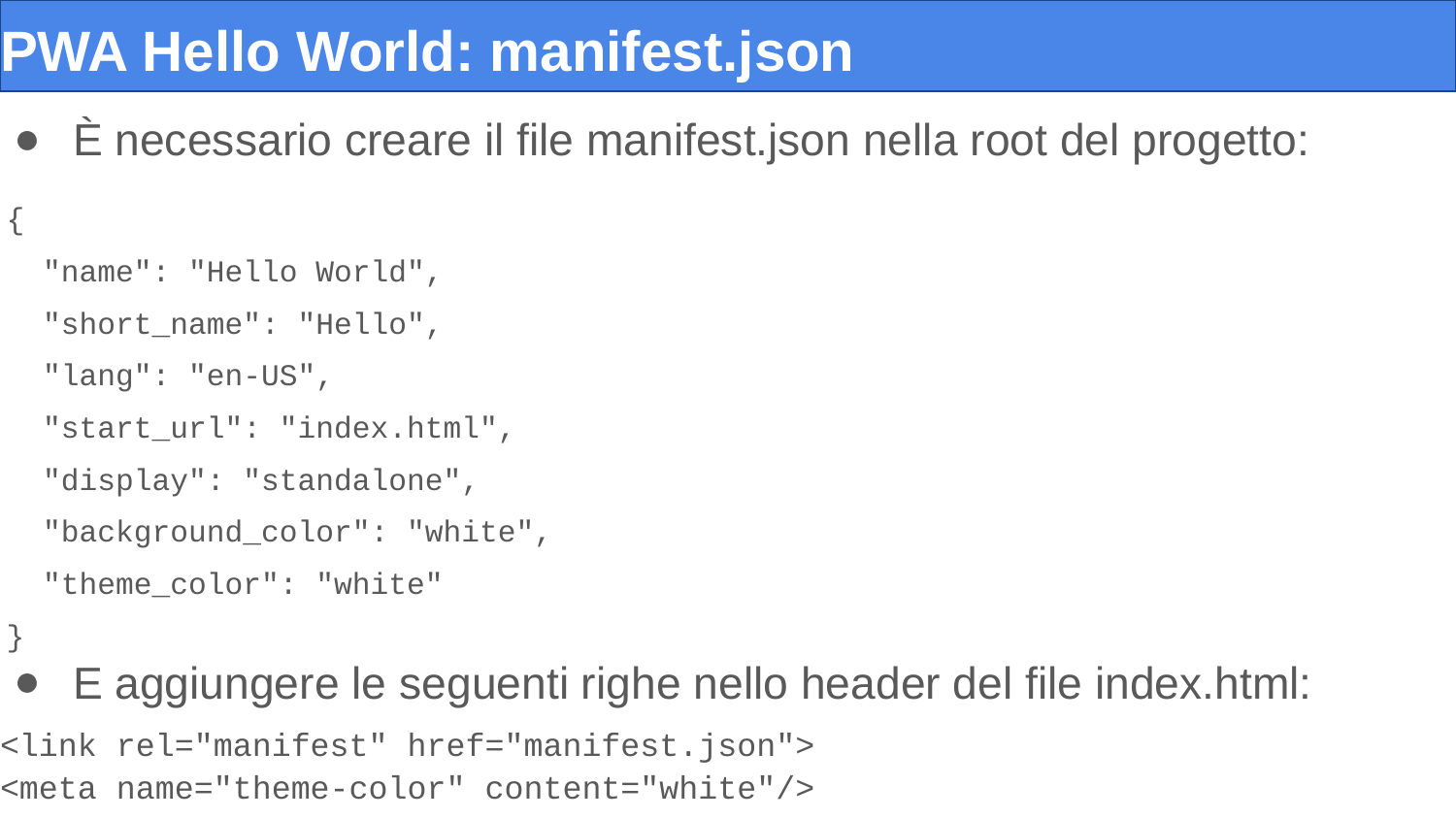

# PWA Hello World: manifest.json
È necessario creare il file manifest.json nella root del progetto:
{
  "name": "Hello World",
  "short_name": "Hello",
  "lang": "en-US",
  "start_url": "index.html",
  "display": "standalone",
  "background_color": "white",
  "theme_color": "white"
}

E aggiungere le seguenti righe nello header del file index.html:
<link rel="manifest" href="manifest.json">
<meta name="theme-color" content="white"/>